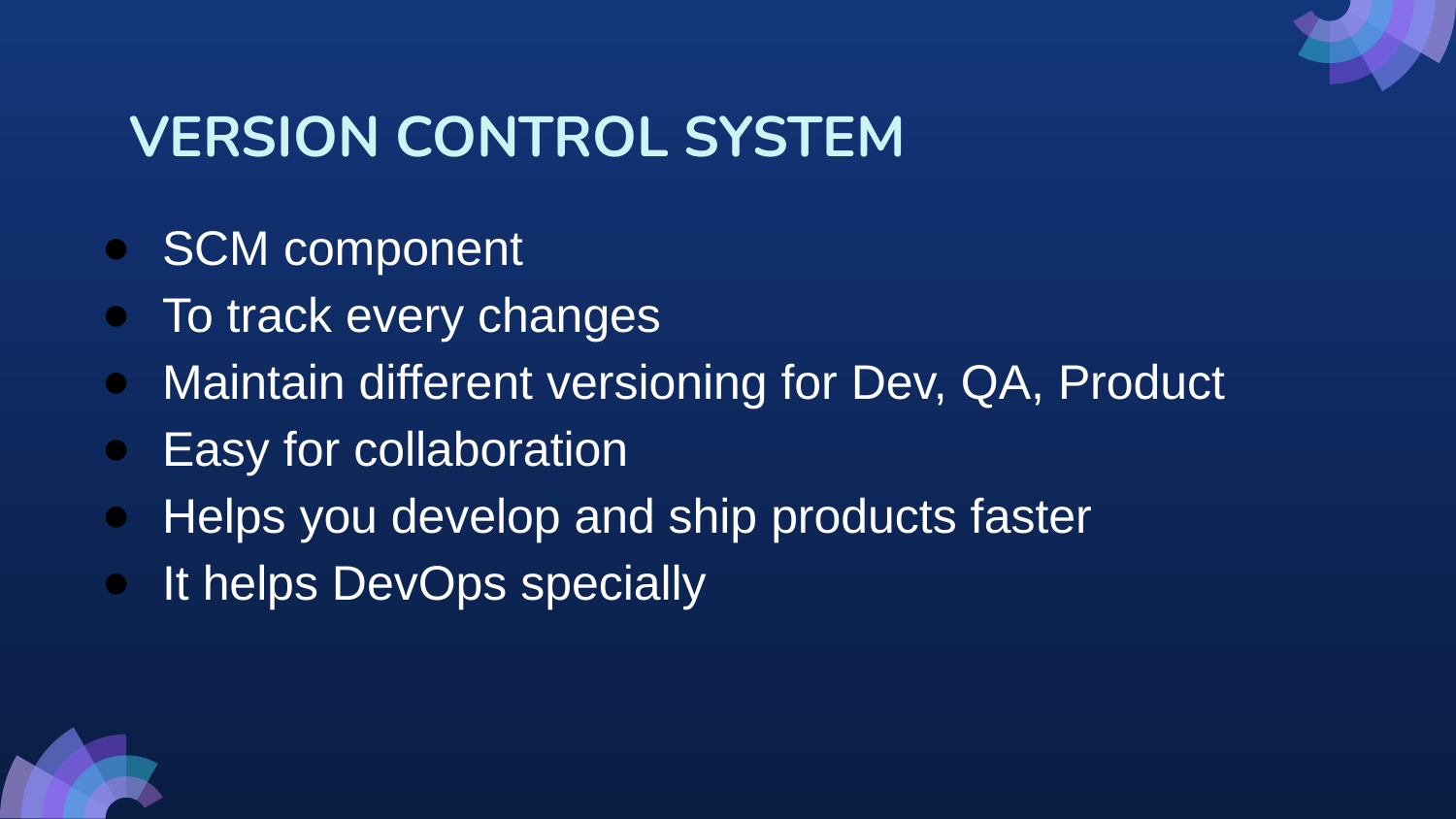

# VERSION CONTROL SYSTEM
SCM component
To track every changes
Maintain different versioning for Dev, QA, Product
Easy for collaboration
Helps you develop and ship products faster
It helps DevOps specially